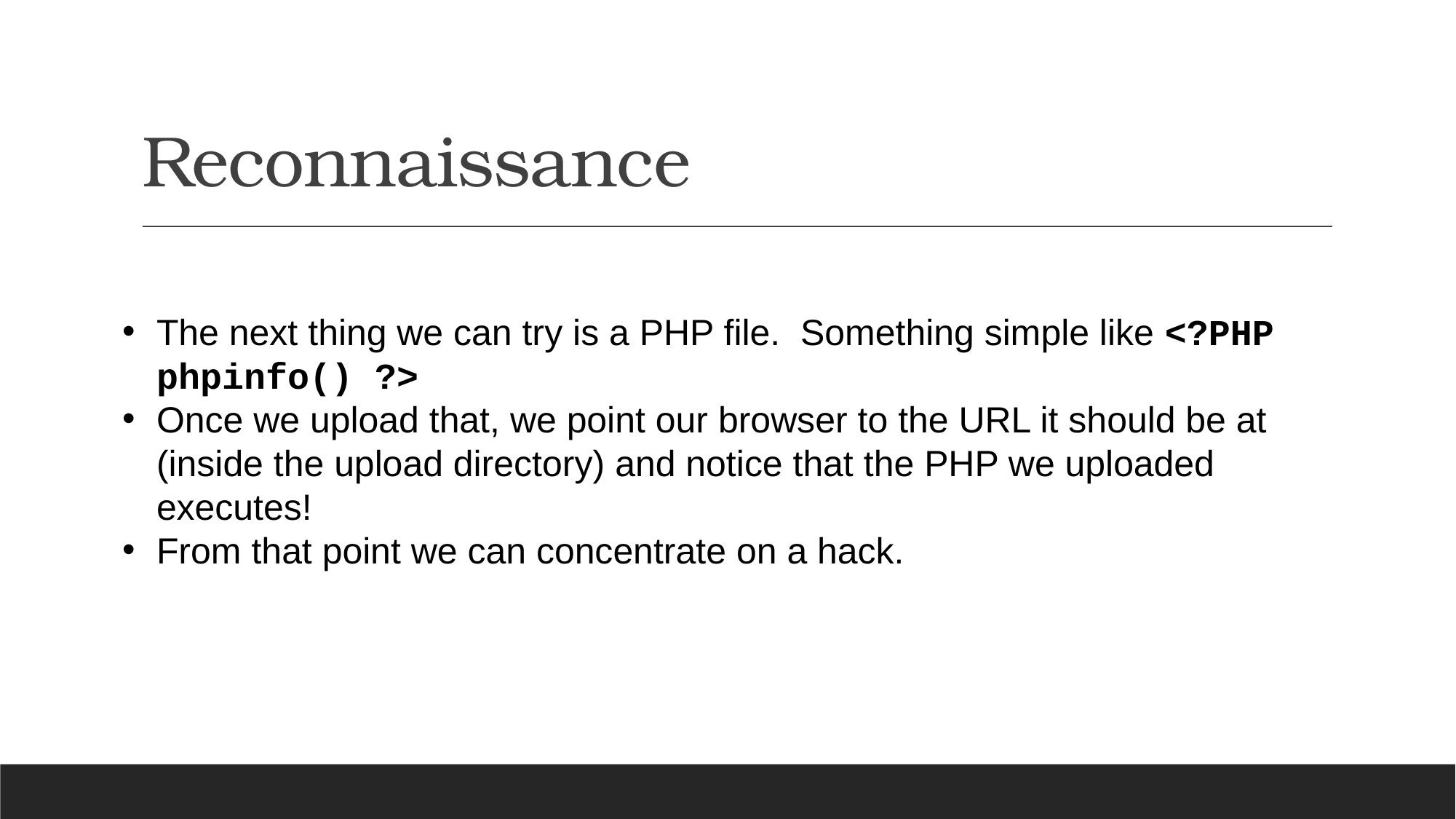

# Reconnaissance

The next thing we can try is a PHP file.  Something simple like <?PHP phpinfo() ?>
Once we upload that, we point our browser to the URL it should be at (inside the upload directory) and notice that the PHP we uploaded executes!
From that point we can concentrate on a hack.